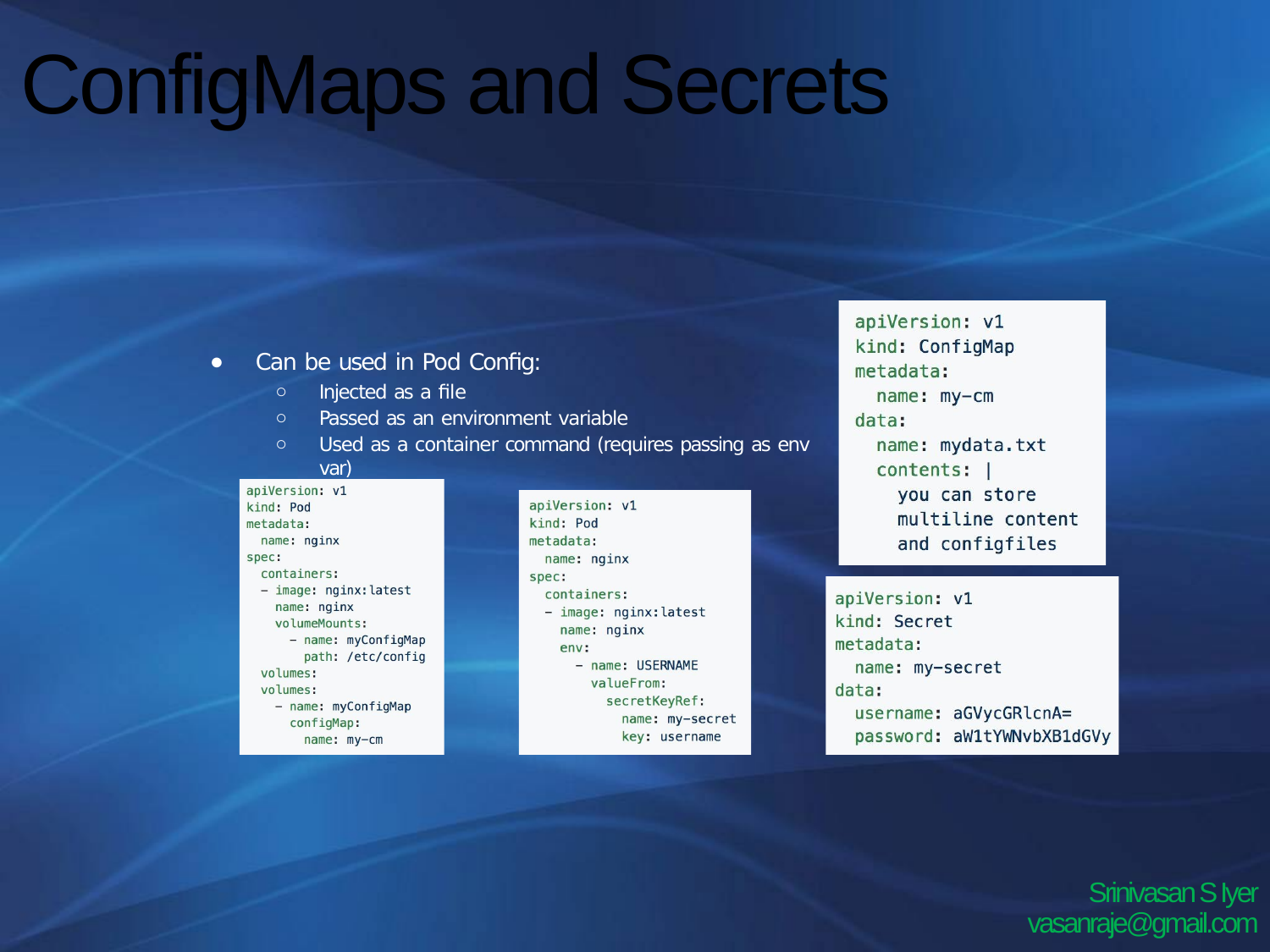

# ConfigMaps and Secrets

Can be used in Pod Config:
Injected as a file
Passed as an environment variable
Used as a container command (requires passing as env var)